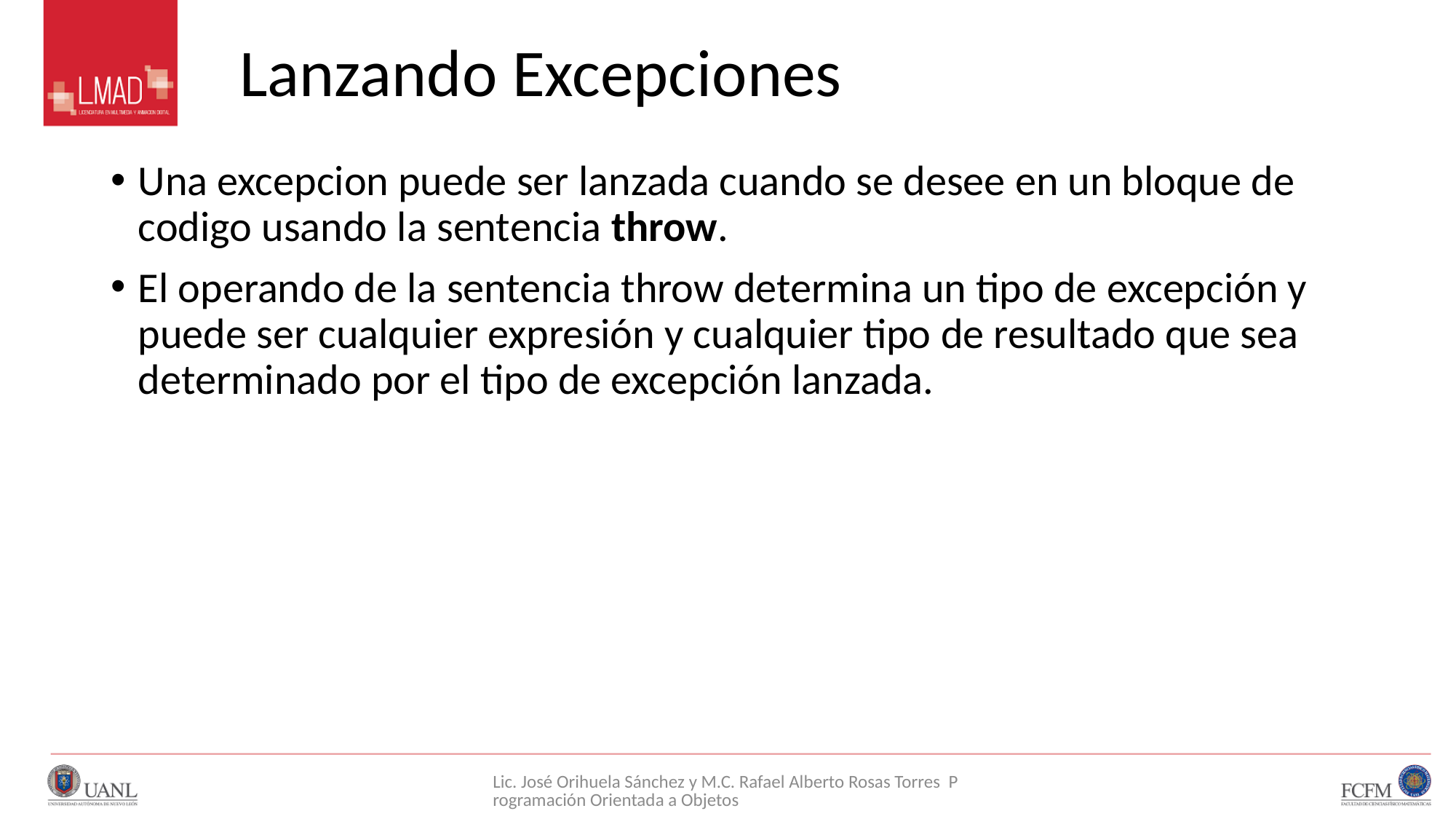

# Lanzando Excepciones
Una excepcion puede ser lanzada cuando se desee en un bloque de codigo usando la sentencia throw.
El operando de la sentencia throw determina un tipo de excepción y puede ser cualquier expresión y cualquier tipo de resultado que sea determinado por el tipo de excepción lanzada.
Lic. José Orihuela Sánchez y M.C. Rafael Alberto Rosas Torres  Programación Orientada a Objetos